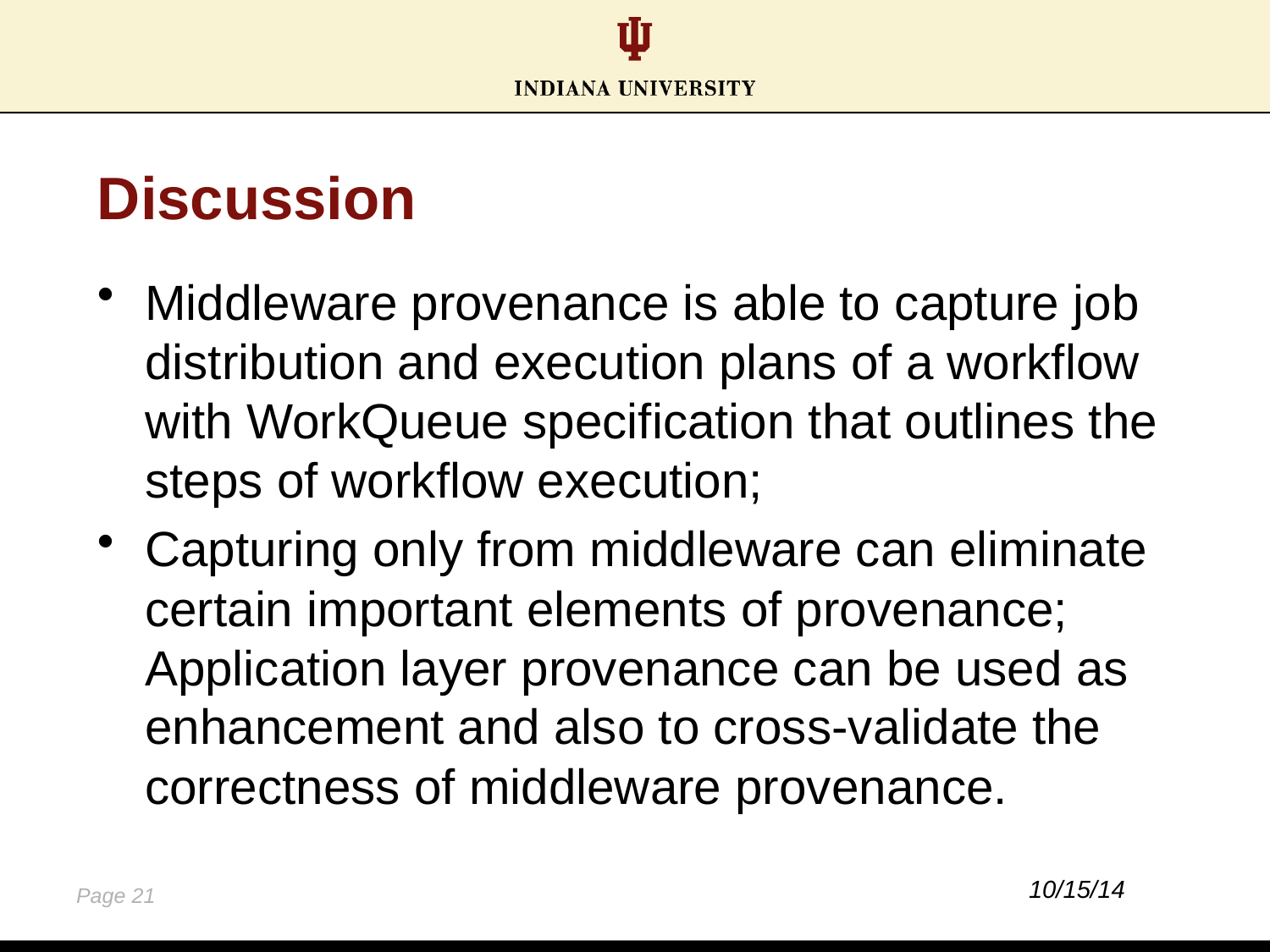

# Discussion
Middleware provenance is able to capture job distribution and execution plans of a workflow with WorkQueue specification that outlines the steps of workflow execution;
Capturing only from middleware can eliminate certain important elements of provenance; Application layer provenance can be used as enhancement and also to cross-validate the correctness of middleware provenance.
10/15/14
Page 21